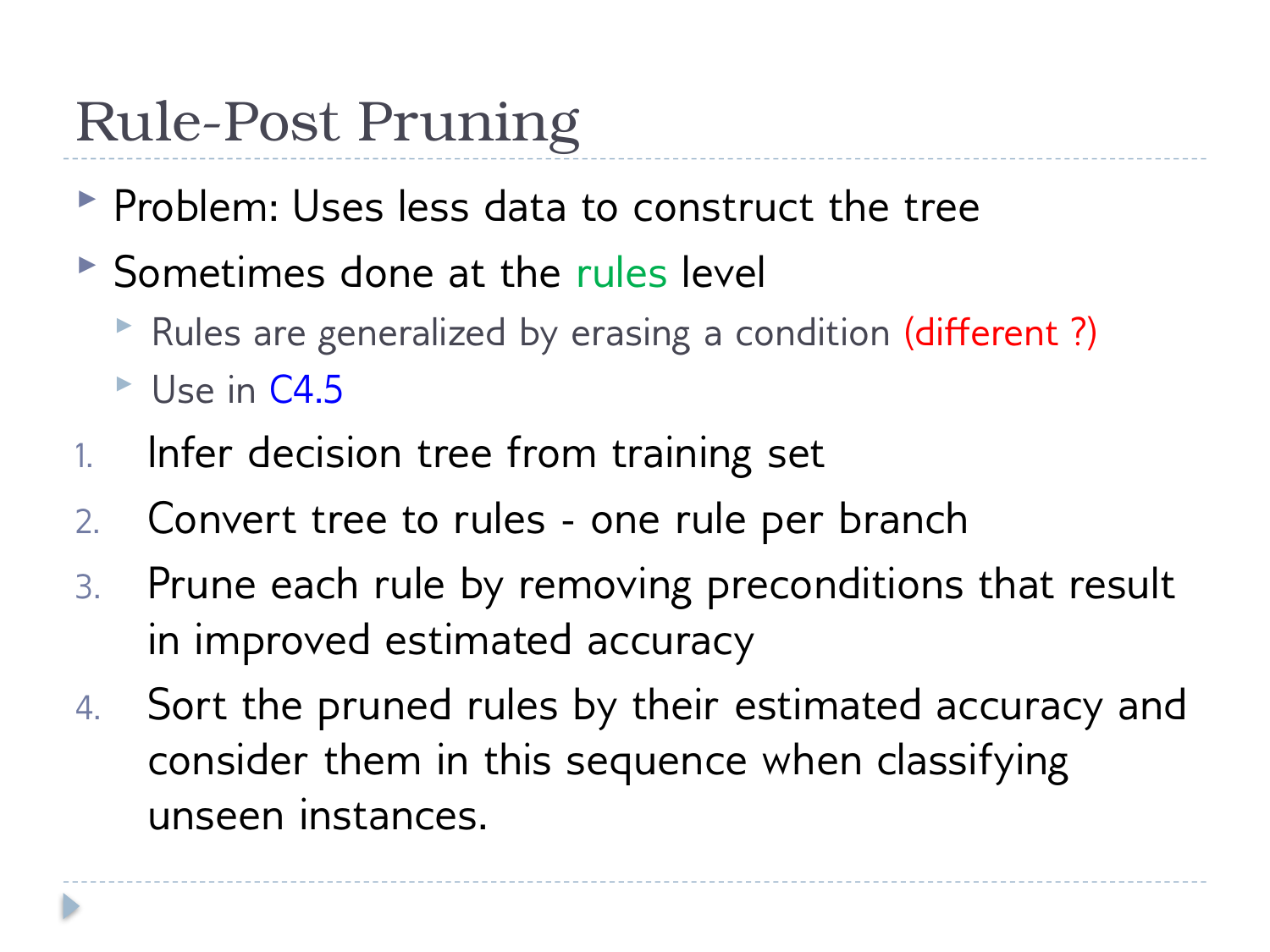

# Rule-Post Pruning
Problem: Uses less data to construct the tree
Sometimes done at the rules level
Rules are generalized by erasing a condition (different ?)
Use in C4.5
Infer decision tree from training set
Convert tree to rules - one rule per branch
Prune each rule by removing preconditions that result in improved estimated accuracy
Sort the pruned rules by their estimated accuracy and consider them in this sequence when classifying unseen instances.